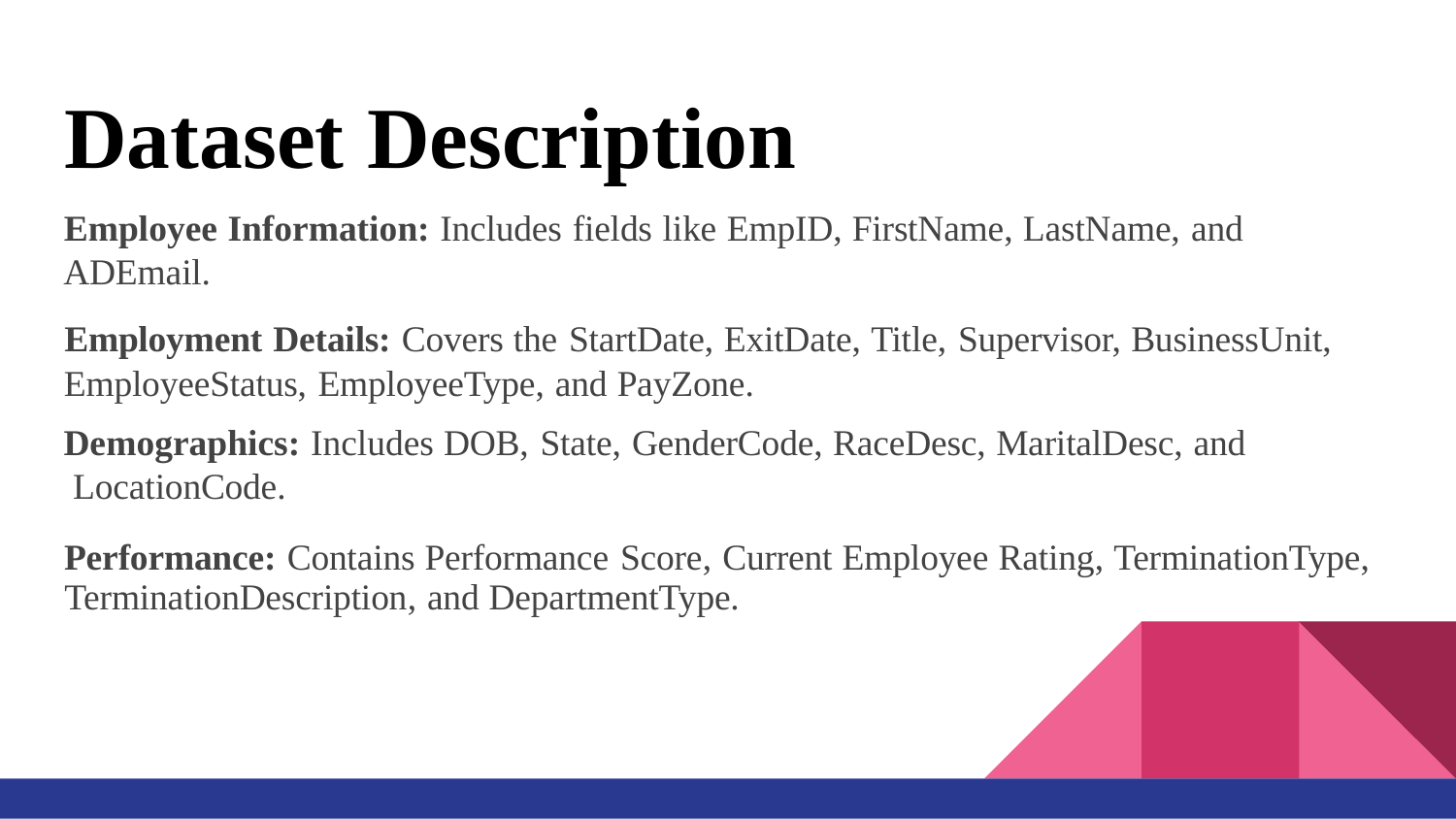

Dataset Description
Employee Information: Includes fields like EmpID, FirstName, LastName, and               ADEmail.
Employment Details: Covers the StartDate, ExitDate, Title, Supervisor, BusinessUnit,     EmployeeStatus, EmployeeType, and PayZone.
Demographics: Includes DOB, State, GenderCode, RaceDesc, MaritalDesc, and               LocationCode.

Performance: Contains Performance Score, Current Employee Rating, TerminationType, TerminationDescription, and DepartmentType.